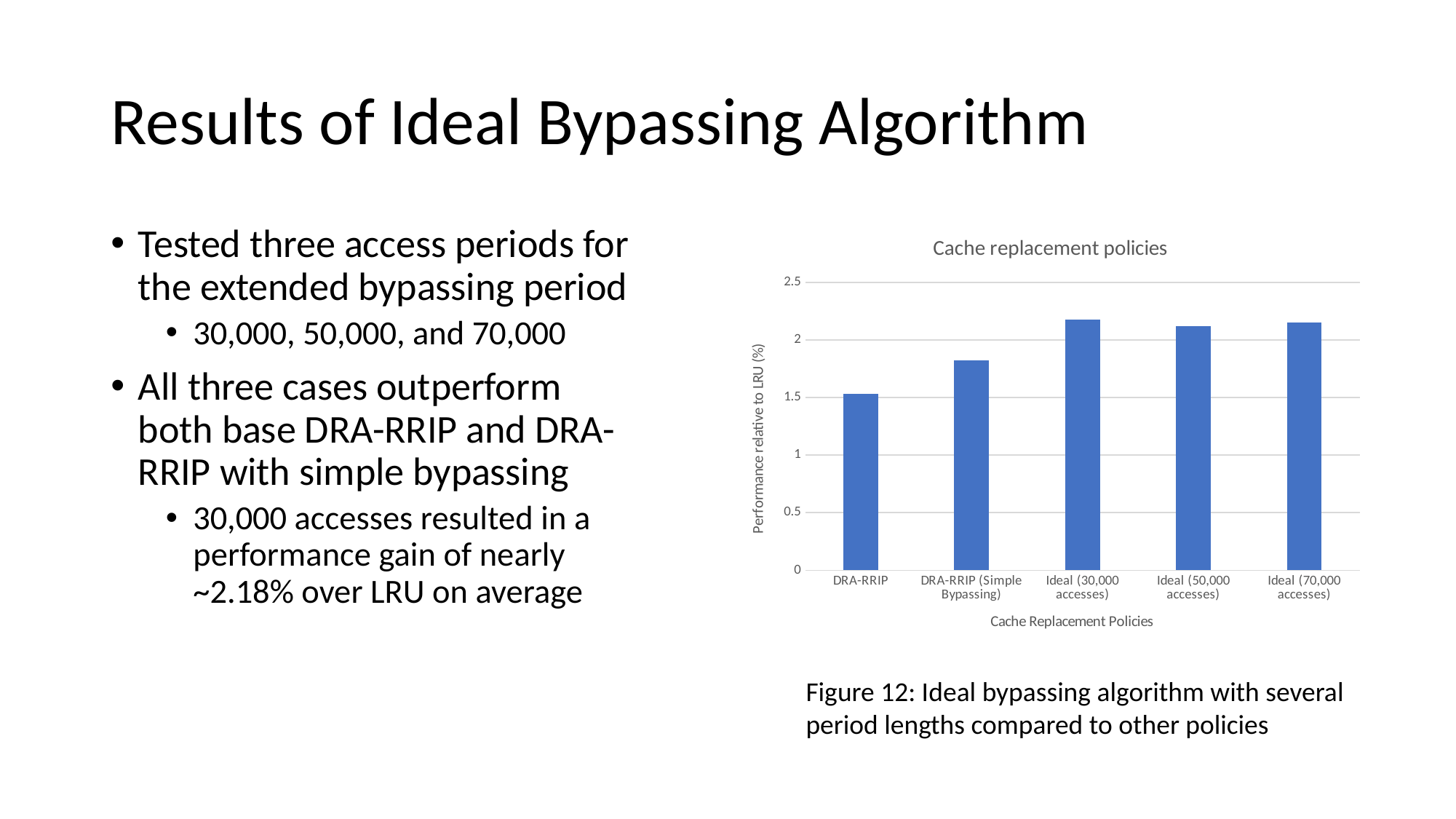

# Results of Ideal Bypassing Algorithm
Tested three access periods for the extended bypassing period
30,000, 50,000, and 70,000
All three cases outperform both base DRA-RRIP and DRA-RRIP with simple bypassing
30,000 accesses resulted in a performance gain of nearly ~2.18% over LRU on average

### Chart: Cache replacement policies

| Category |  |
|---|---|
| DRA-RRIP | 1.533214 |
| DRA-RRIP (Simple Bypassing) | 1.825 |
| Ideal (30,000 accesses) | 2.178929 |
| Ideal (50,000 accesses) | 2.119643 |
| Ideal (70,000 accesses) | 2.153214 |
Figure 12: Ideal bypassing algorithm with several period lengths compared to other policies